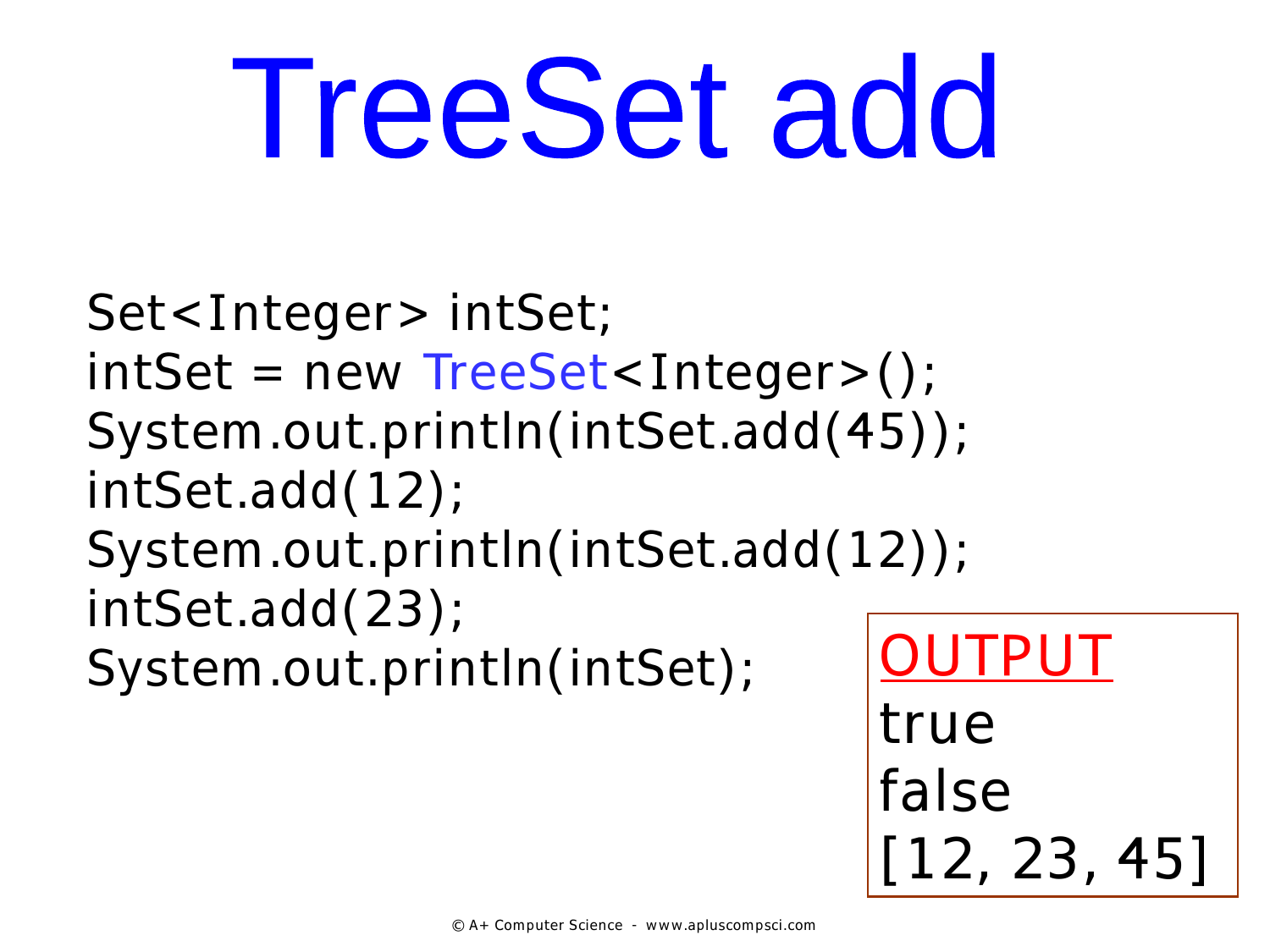

TreeSet add
Set<Integer> intSet;
intSet = new TreeSet<Integer>();
System.out.println(intSet.add(45));
intSet.add(12);
System.out.println(intSet.add(12));
intSet.add(23);
System.out.println(intSet);
OUTPUT
true
false
[12, 23, 45]

© A+ Computer Science  -  www.apluscompsci.com